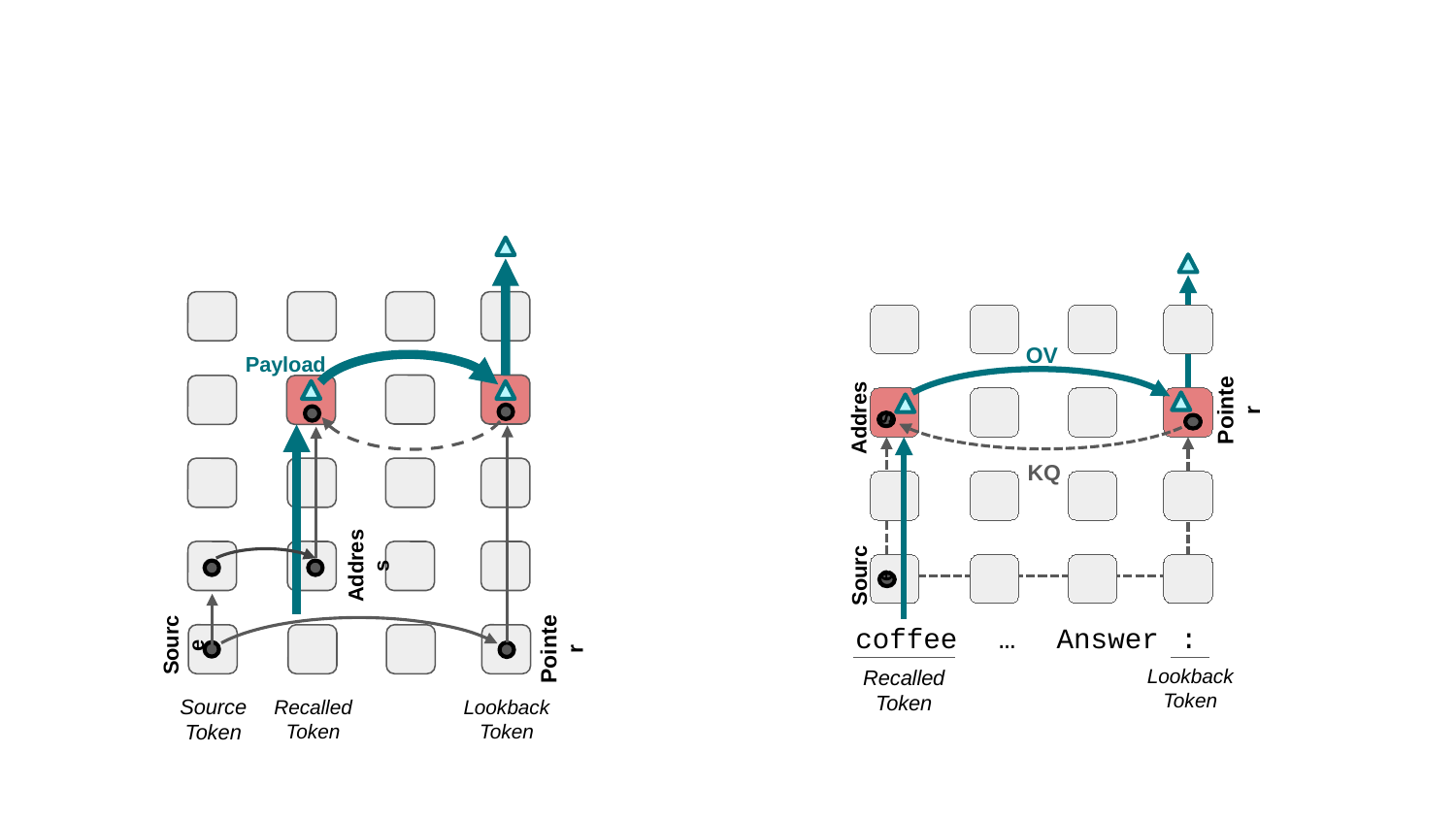

OV
Payload

Pointer

Address

KQ

Address

Source

 coffee   …   Answer  :

Source
Pointer

Lookback Token
Recalled Token
Source
Token
Recalled
Token
Lookback Token